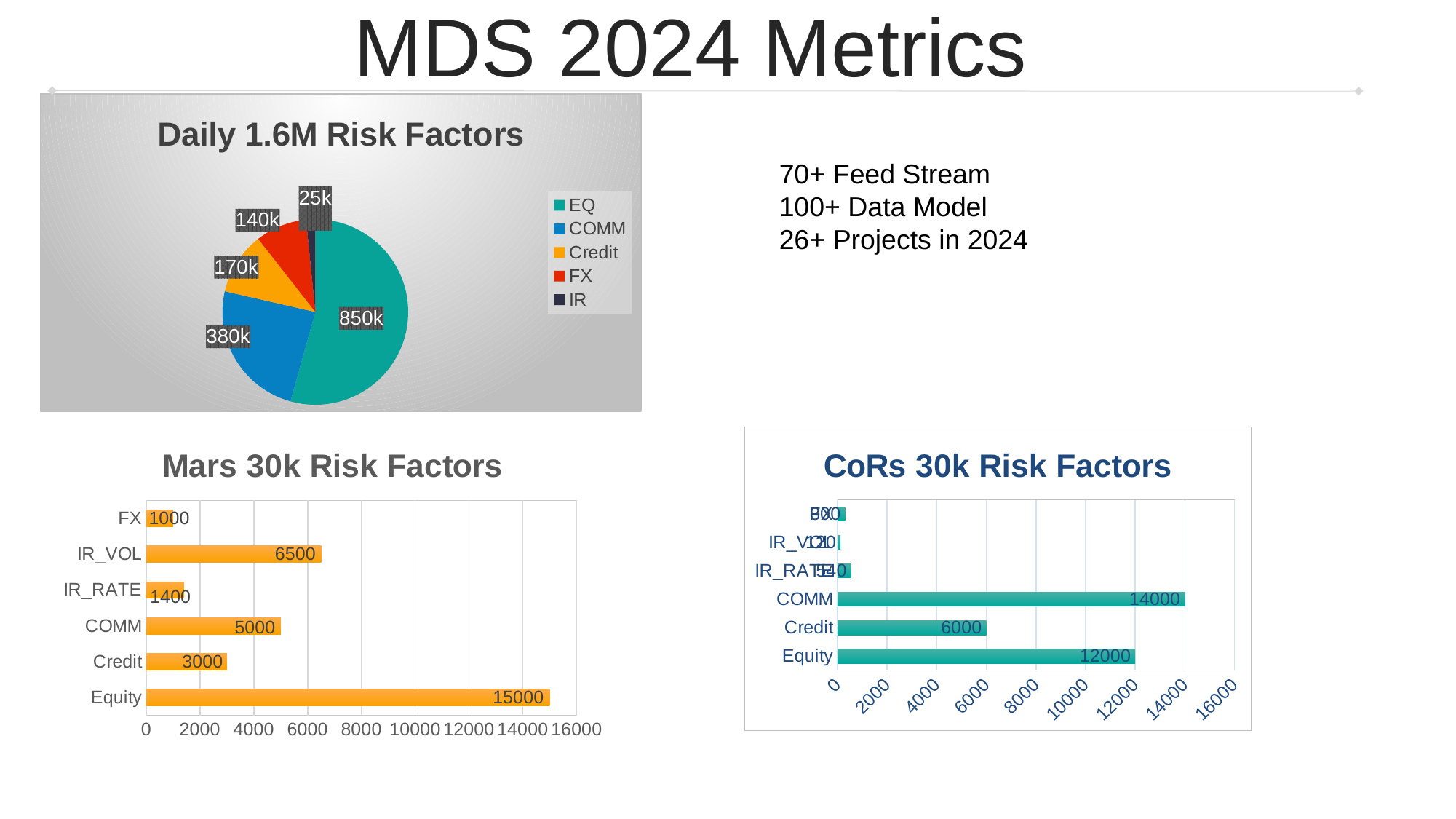

MDS 2024 Metrics

### Chart: Daily 1.6M Risk Factors

| Category | Daily Risk Factors Promoted |
|---|---|
| EQ | 850000.0 |
| COMM | 380000.0 |
| Credit | 170000.0 |
| FX | 140000.0 |
| IR | 25000.0 |
70+ Feed Stream
100+ Data Model
26+ Projects in 2024

### Chart: Mars 30k Risk Factors

| Category | Risk Factor |
|---|---|
| Equity | 15000.0 |
| Credit | 3000.0 |
| COMM | 5000.0 |
| IR_RATE | 1400.0 |
| IR_VOL | 6500.0 |
| FX | 1000.0 |

### Chart: CoRs 30k Risk Factors

| Category | Series 1 |
|---|---|
| Equity | 12000.0 |
| Credit | 6000.0 |
| COMM | 14000.0 |
| IR_RATE | 540.0 |
| IR_VOL | 120.0 |
| FX | 300.0 |